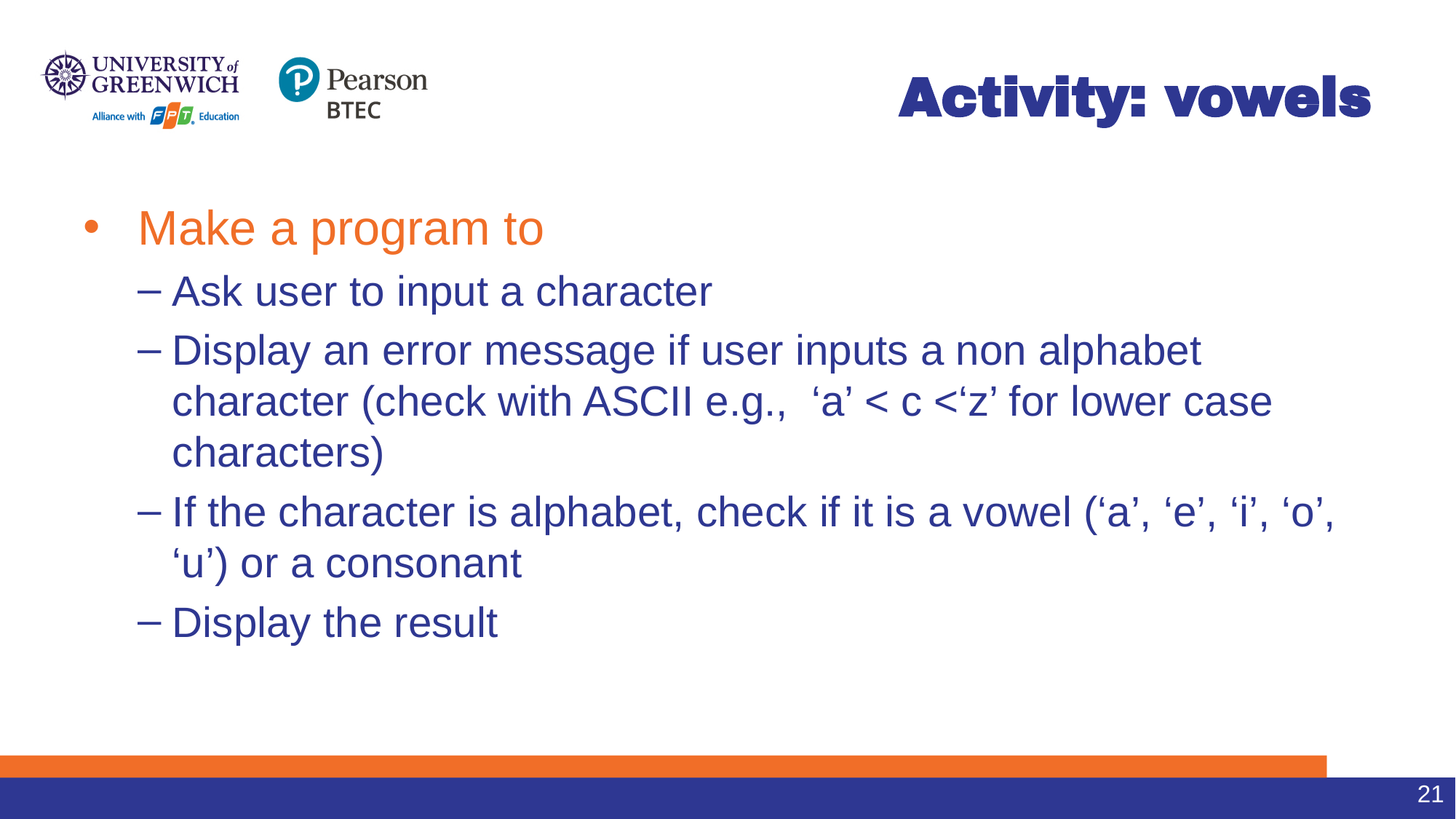

# Activity: vowels
 Make a program to
Ask user to input a character
Display an error message if user inputs a non alphabet character (check with ASCII e.g.,  ‘a’ < c <‘z’ for lower case characters)
If the character is alphabet, check if it is a vowel (‘a’, ‘e’, ‘i’, ‘o’, ‘u’) or a consonant
Display the result
21